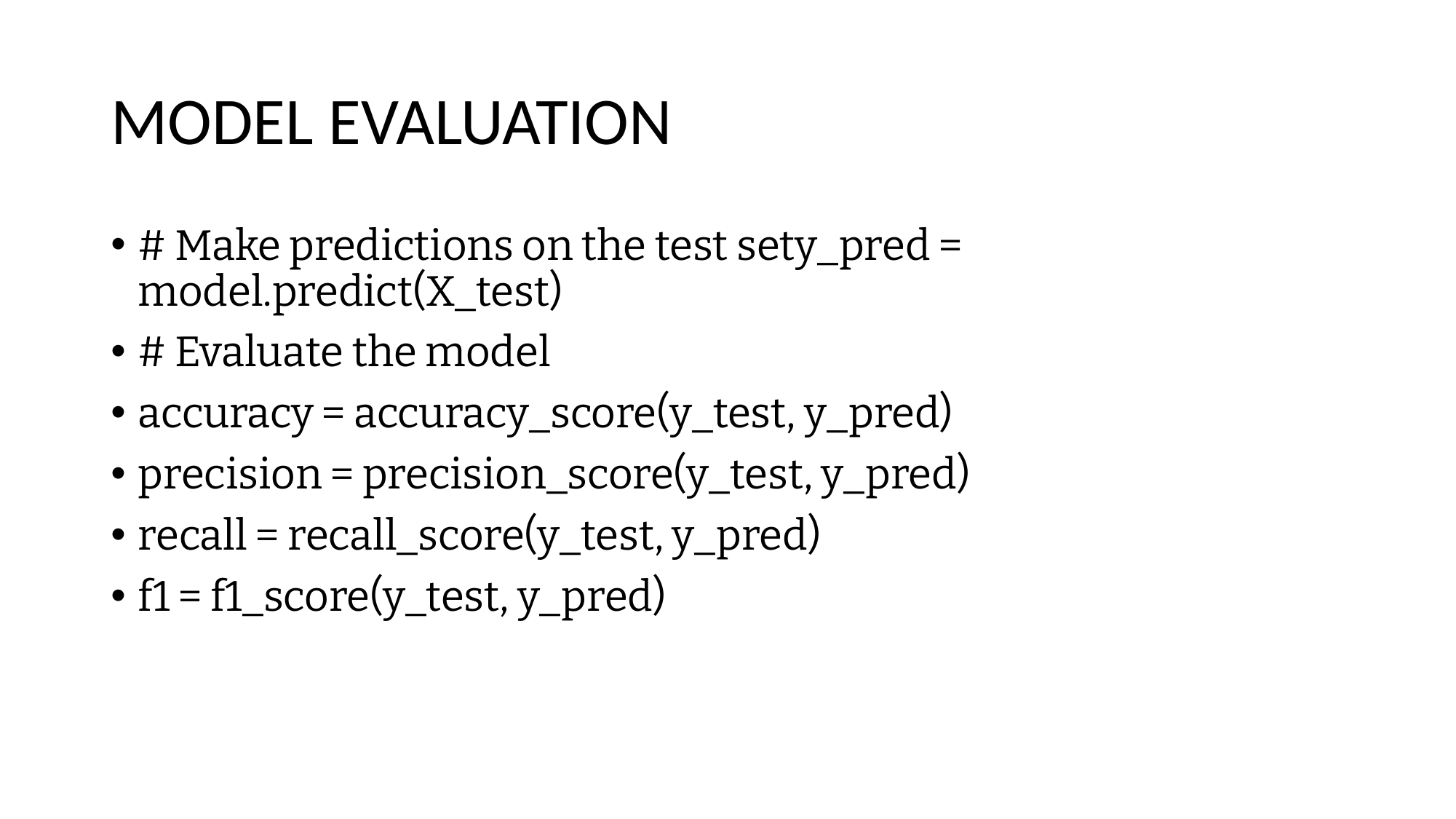

# MODEL EVALUATION
# Make predictions on the test sety_pred = model.predict(X_test)
# Evaluate the model
accuracy = accuracy_score(y_test, y_pred)
precision = precision_score(y_test, y_pred)
recall = recall_score(y_test, y_pred)
f1 = f1_score(y_test, y_pred)